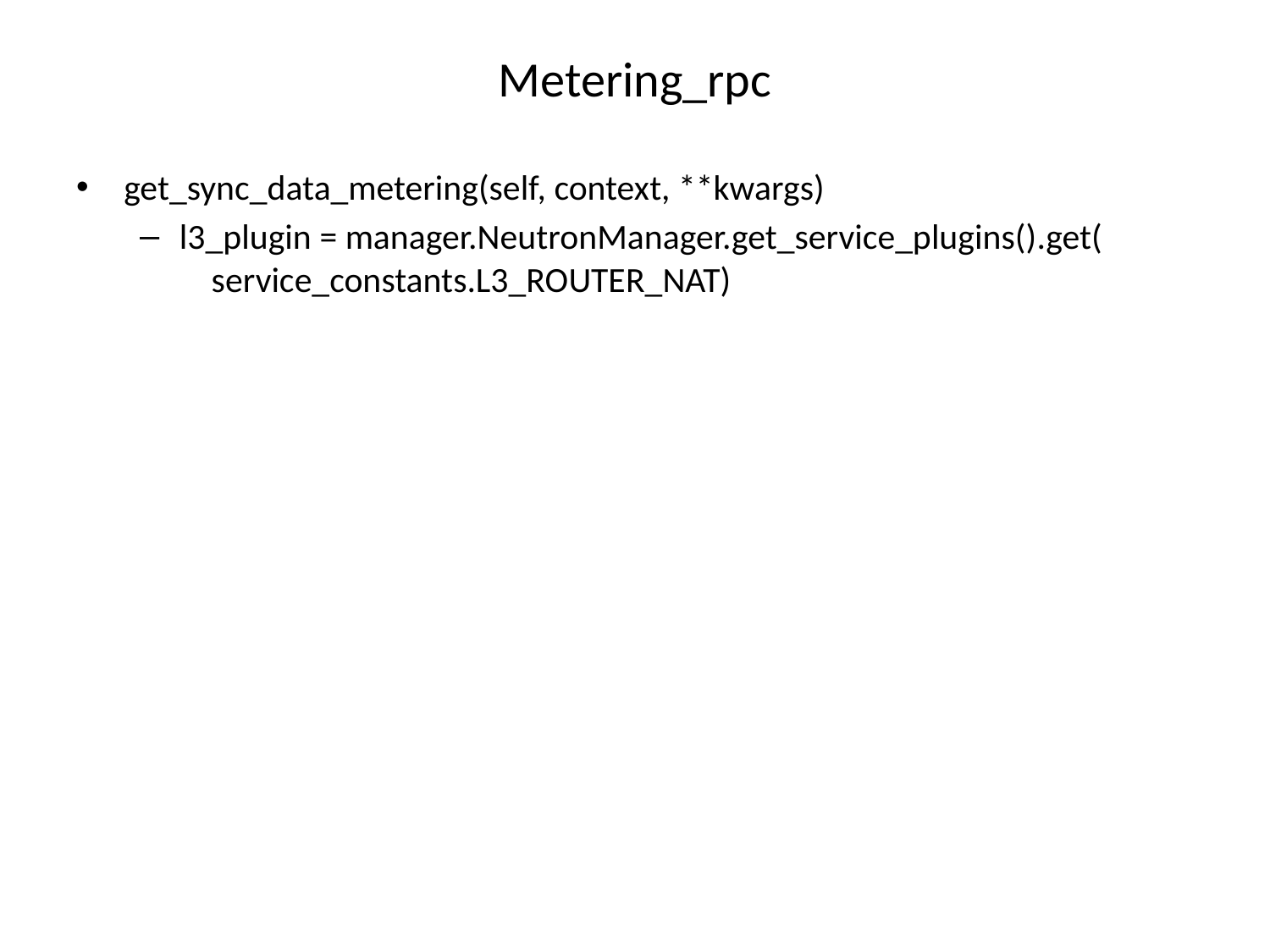

# Metering_rpc
get_sync_data_metering(self, context, **kwargs)
l3_plugin = manager.NeutronManager.get_service_plugins().get(
    service_constants.L3_ROUTER_NAT)